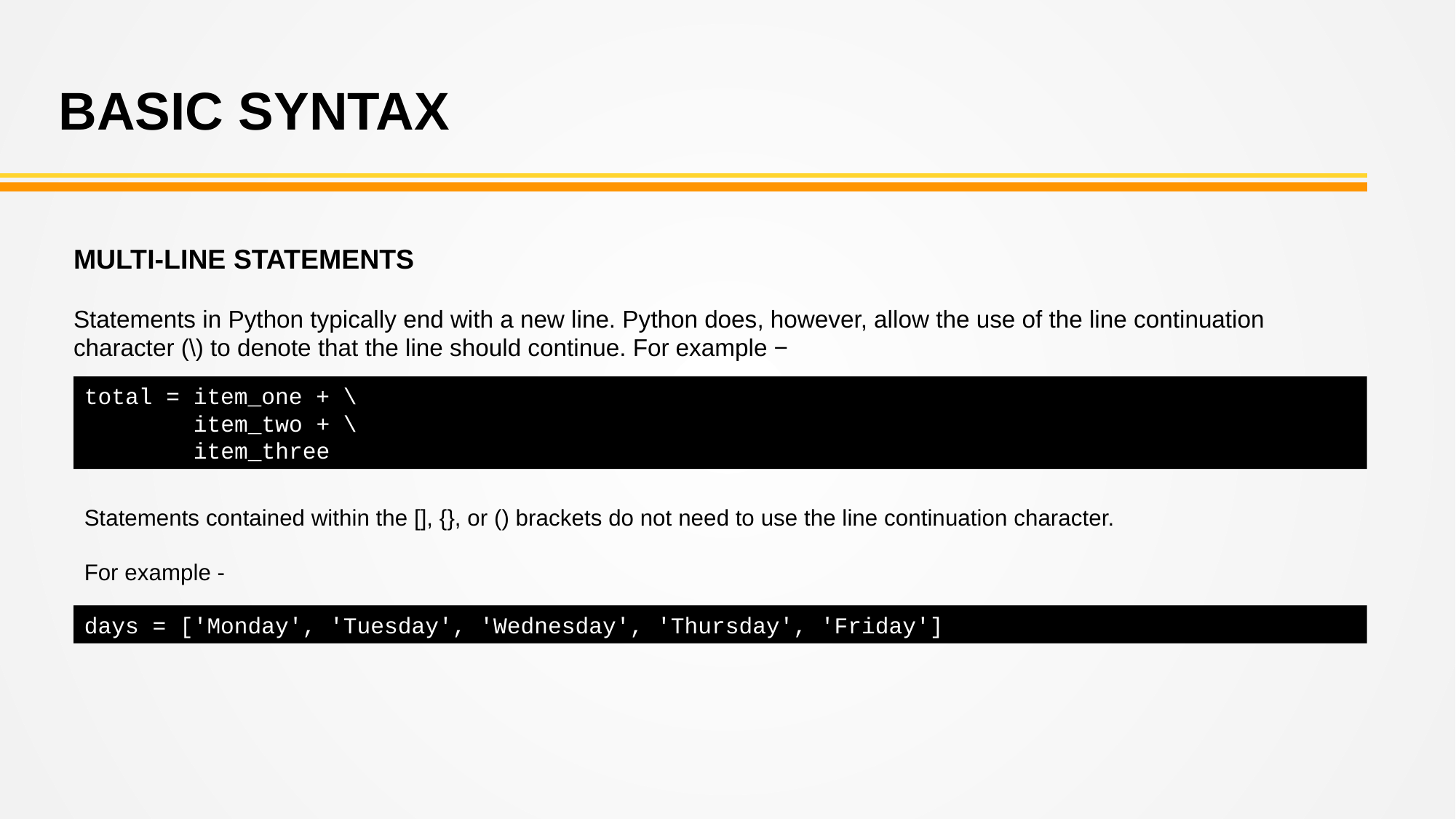

BASIC SYNTAX

MULTI-LINE STATEMENTS

Statements in Python typically end with a new line. Python does, however, allow the use of the line continuation character (\) to denote that the line should continue. For example −

total = item_one + \
        item_two + \
        item_three
Statements contained within the [], {}, or () brackets do not need to use the line continuation character.

For example -
days = ['Monday', 'Tuesday', 'Wednesday', 'Thursday', 'Friday']